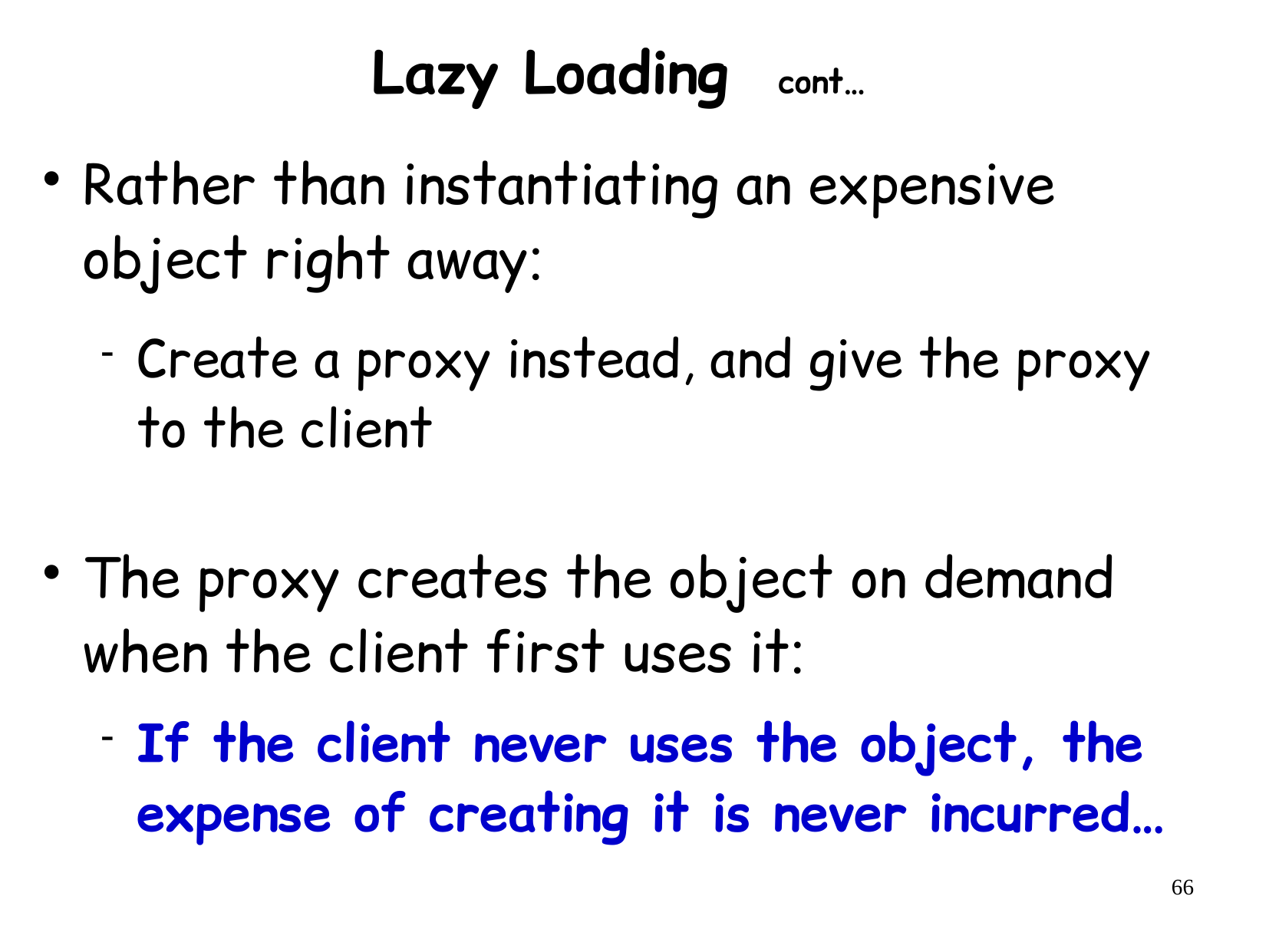

Lazy Loading  cont…
Rather than instantiating an expensive object right away:
Create a proxy instead, and give the proxy to the client
The proxy creates the object on demand when the client first uses it:
If the client never uses the object, the expense of creating it is never incurred…